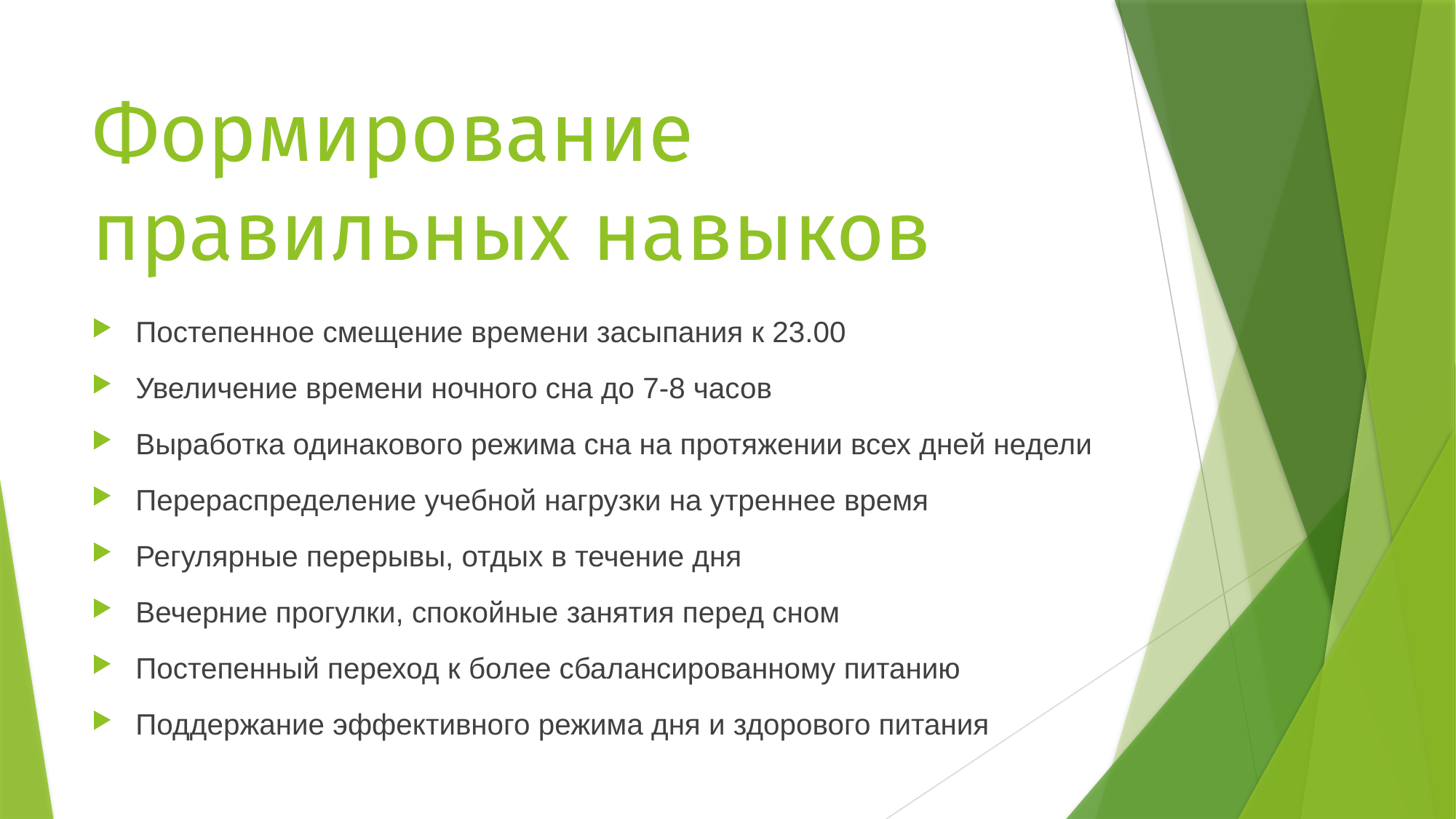

# Формирование правильных навыков
Постепенное смещение времени засыпания к 23.00
Увеличение времени ночного сна до 7-8 часов
Выработка одинакового режима сна на протяжении всех дней недели
Перераспределение учебной нагрузки на утреннее время
Регулярные перерывы, отдых в течение дня
Вечерние прогулки, спокойные занятия перед сном
Постепенный переход к более сбалансированному питанию
Поддержание эффективного режима дня и здорового питания